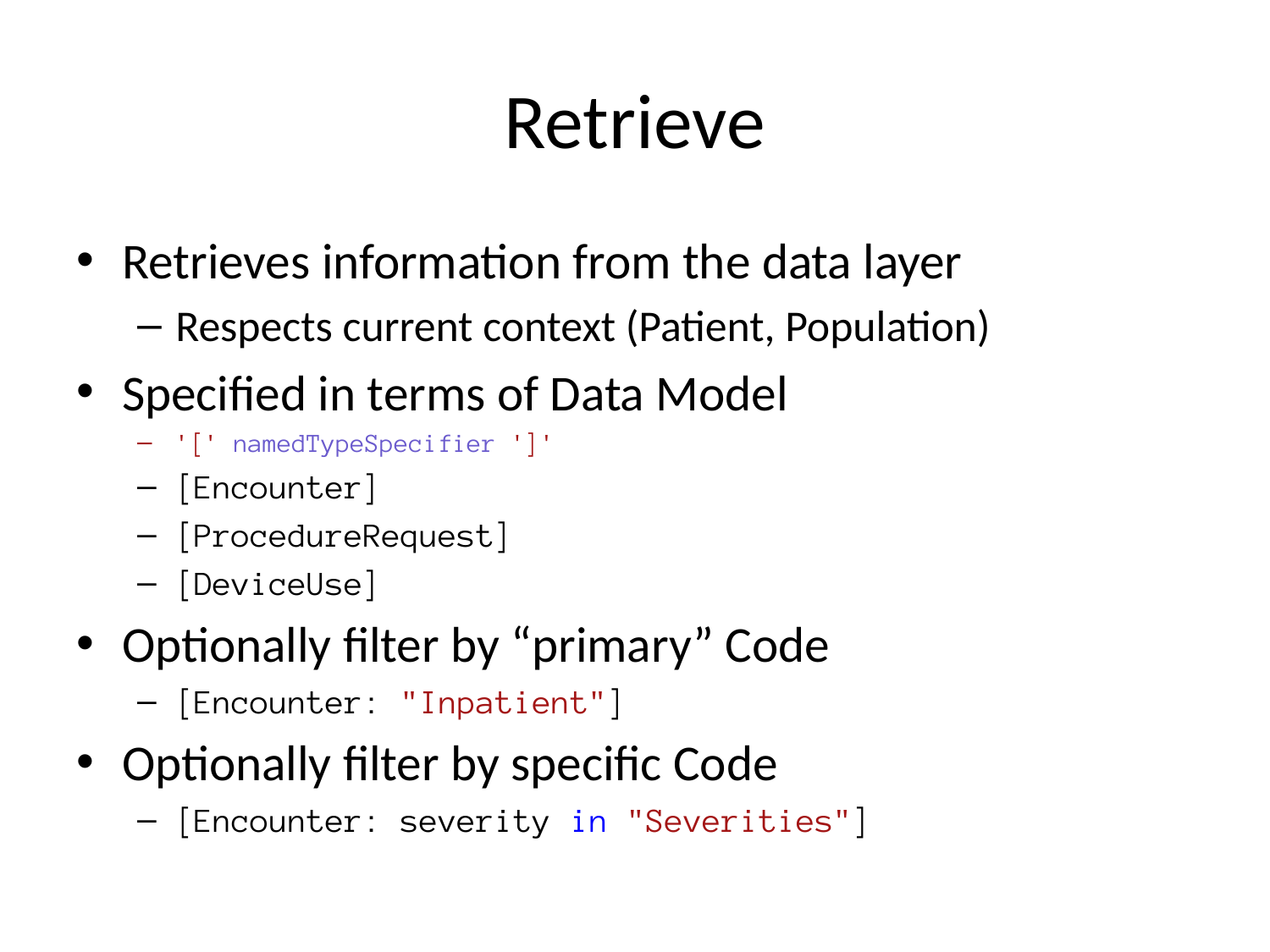

# Retrieve
Retrieves information from the data layer
Respects current context (Patient, Population)
Specified in terms of Data Model
'[' namedTypeSpecifier ']'
[Encounter]
[ProcedureRequest]
[DeviceUse]
Optionally filter by “primary” Code
[Encounter: "Inpatient"]
Optionally filter by specific Code
[Encounter: severity in "Severities"]